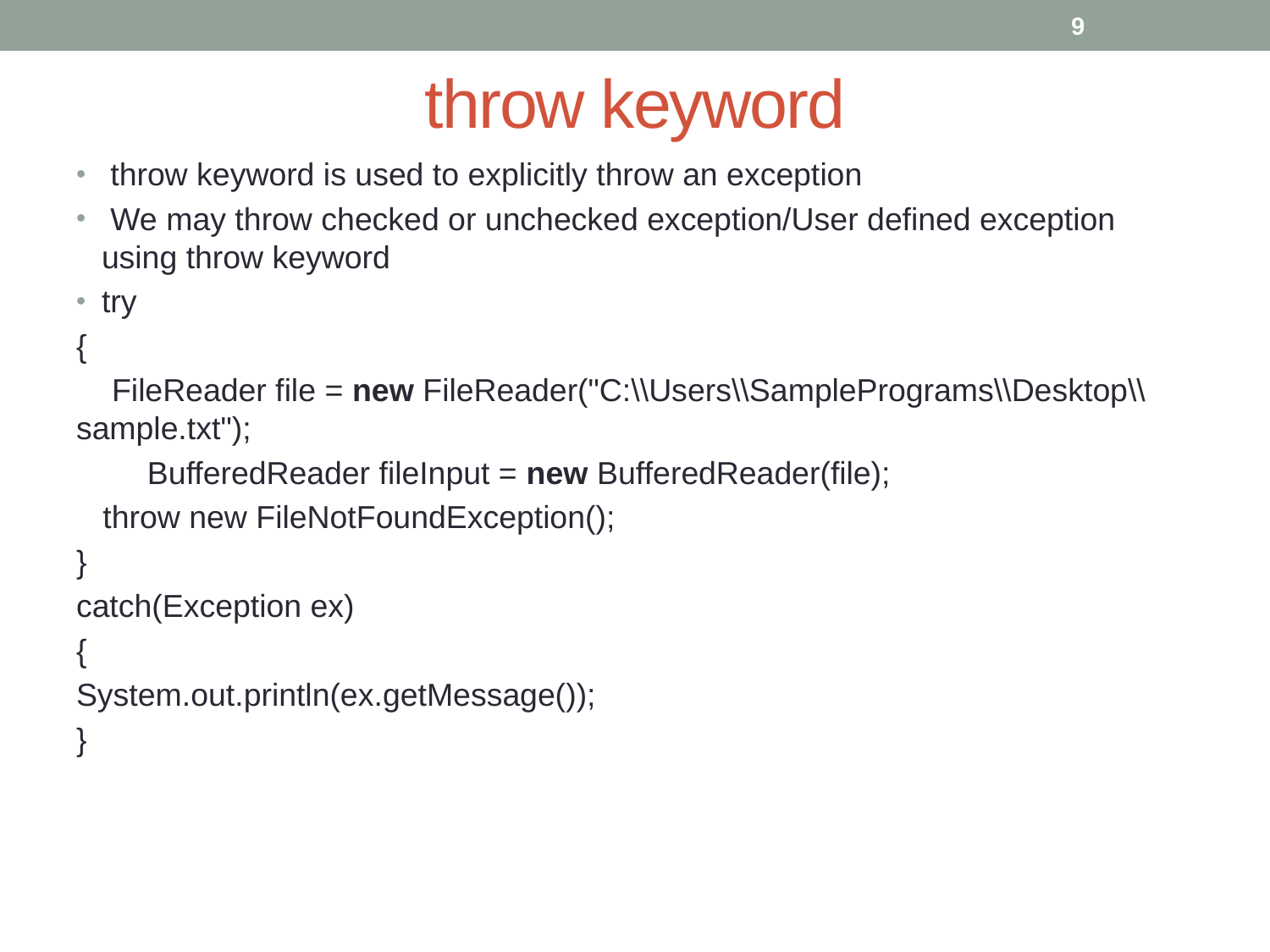

9
# throw keyword
 throw keyword is used to explicitly throw an exception
 We may throw checked or unchecked exception/User defined exception using throw keyword
try
{
    FileReader file = new FileReader("C:\\Users\\SamplePrograms\\Desktop\\sample.txt");
        BufferedReader fileInput = new BufferedReader(file);
   throw new FileNotFoundException();
}
catch(Exception ex)
{
System.out.println(ex.getMessage());
}